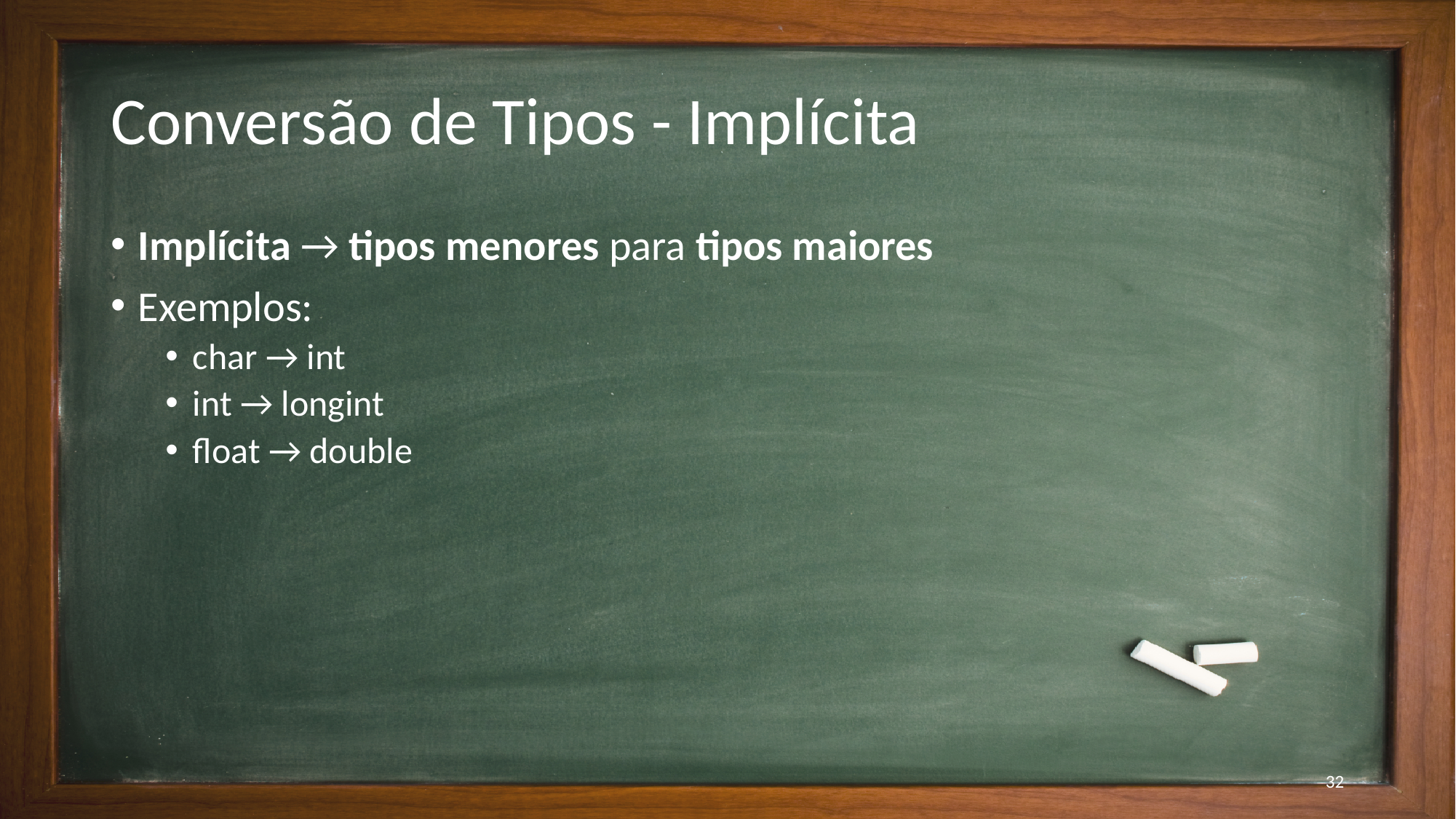

# Conversão de Tipos - Implícita
Implícita → tipos menores para tipos maiores
Exemplos:
char → int
int → longint
float → double
32